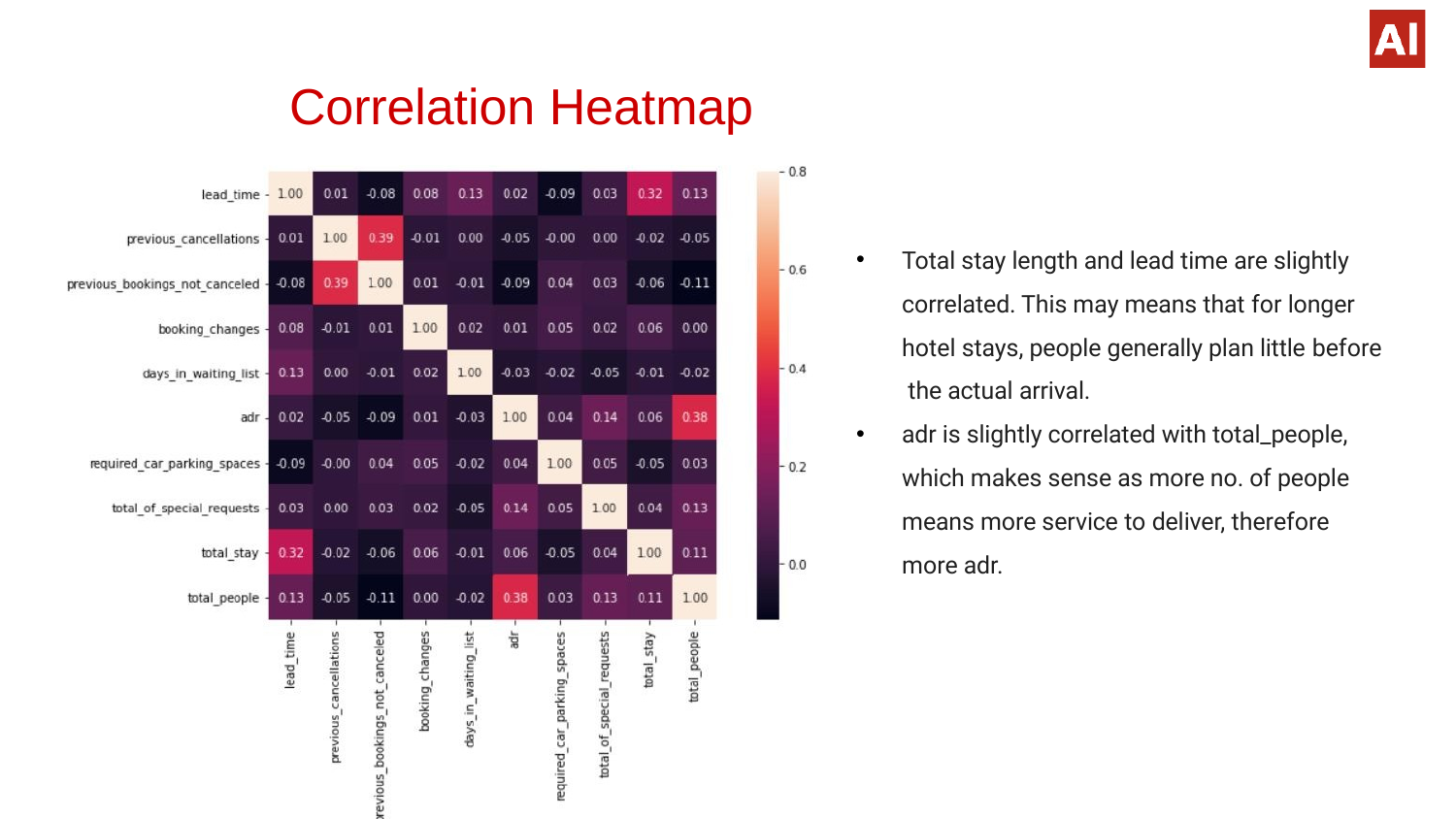

# Correlation Heatmap

Total stay length and lead time are slightly  correlated. This may means that for longer  hotel stays, people generally plan little before  the actual arrival.
adr is slightly correlated with total_people,  which makes sense as more no. of people  means more service to deliver, therefore  more adr.